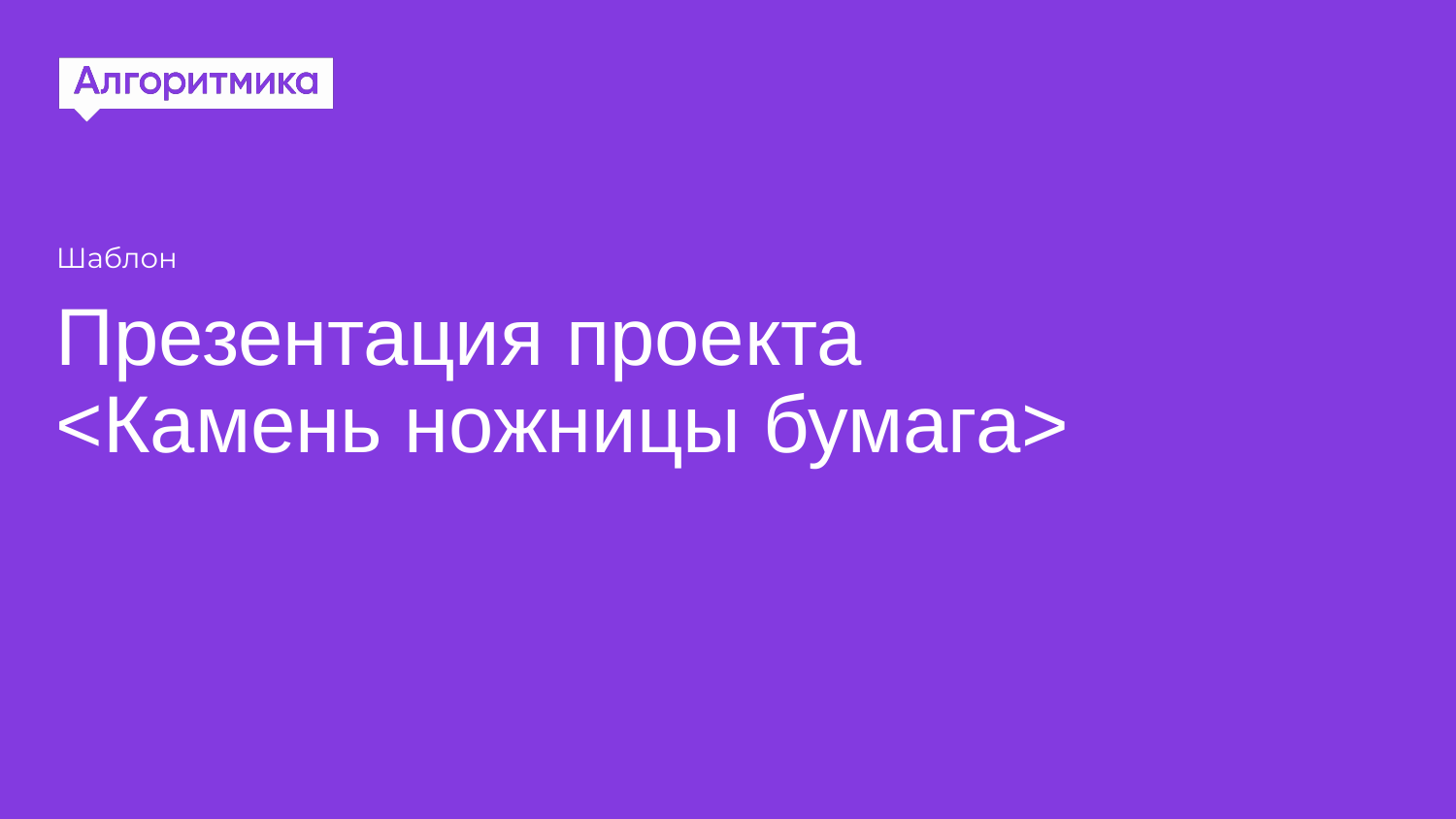

Шаблон
# Презентация проекта
<Камень ножницы бумага>